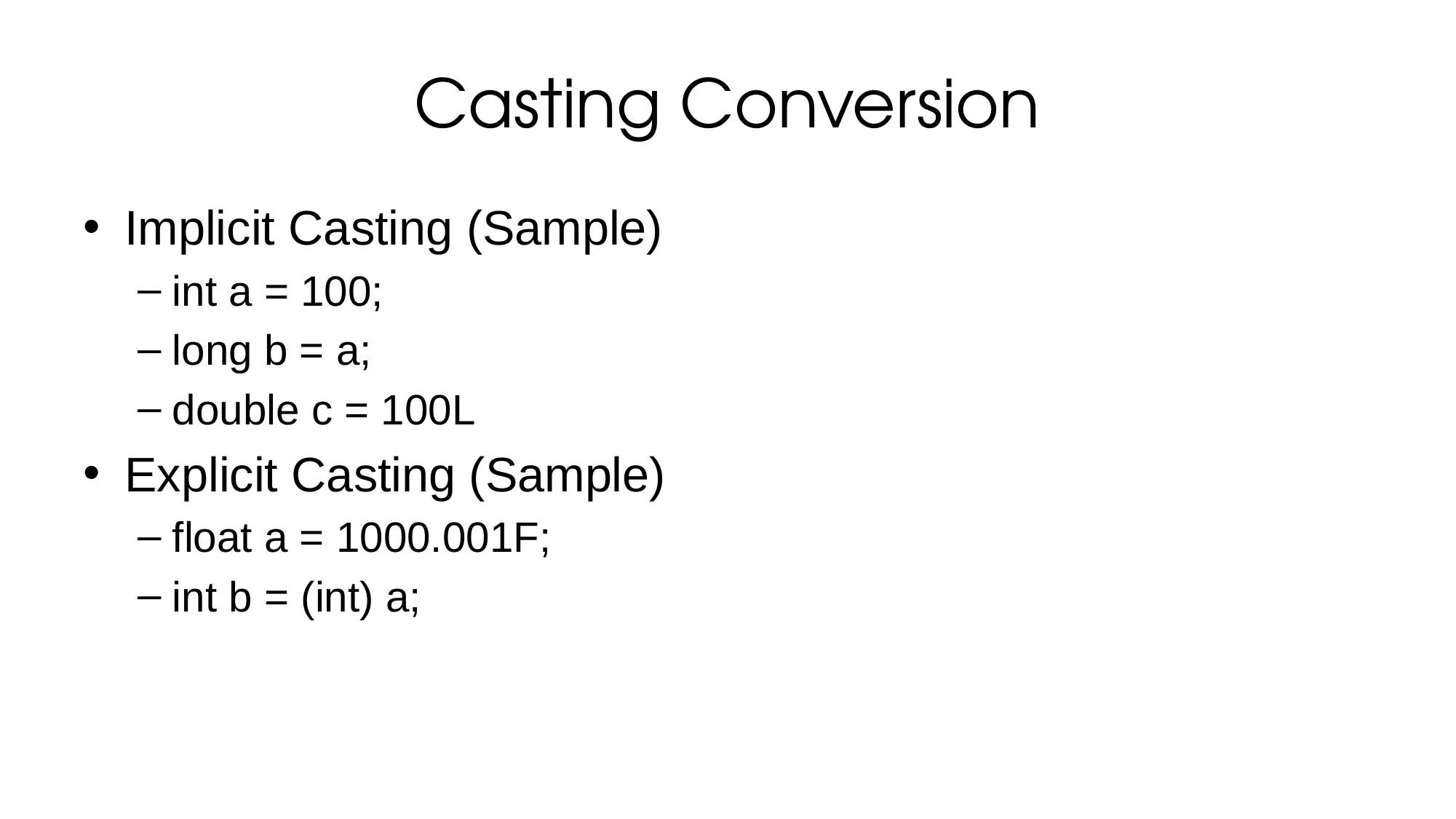

# Casting Conversion
Implicit Casting (Sample)
int a = 100;
long b = a;
double c = 100L
Explicit Casting (Sample)
float a = 1000.001F;
int b = (int) a;